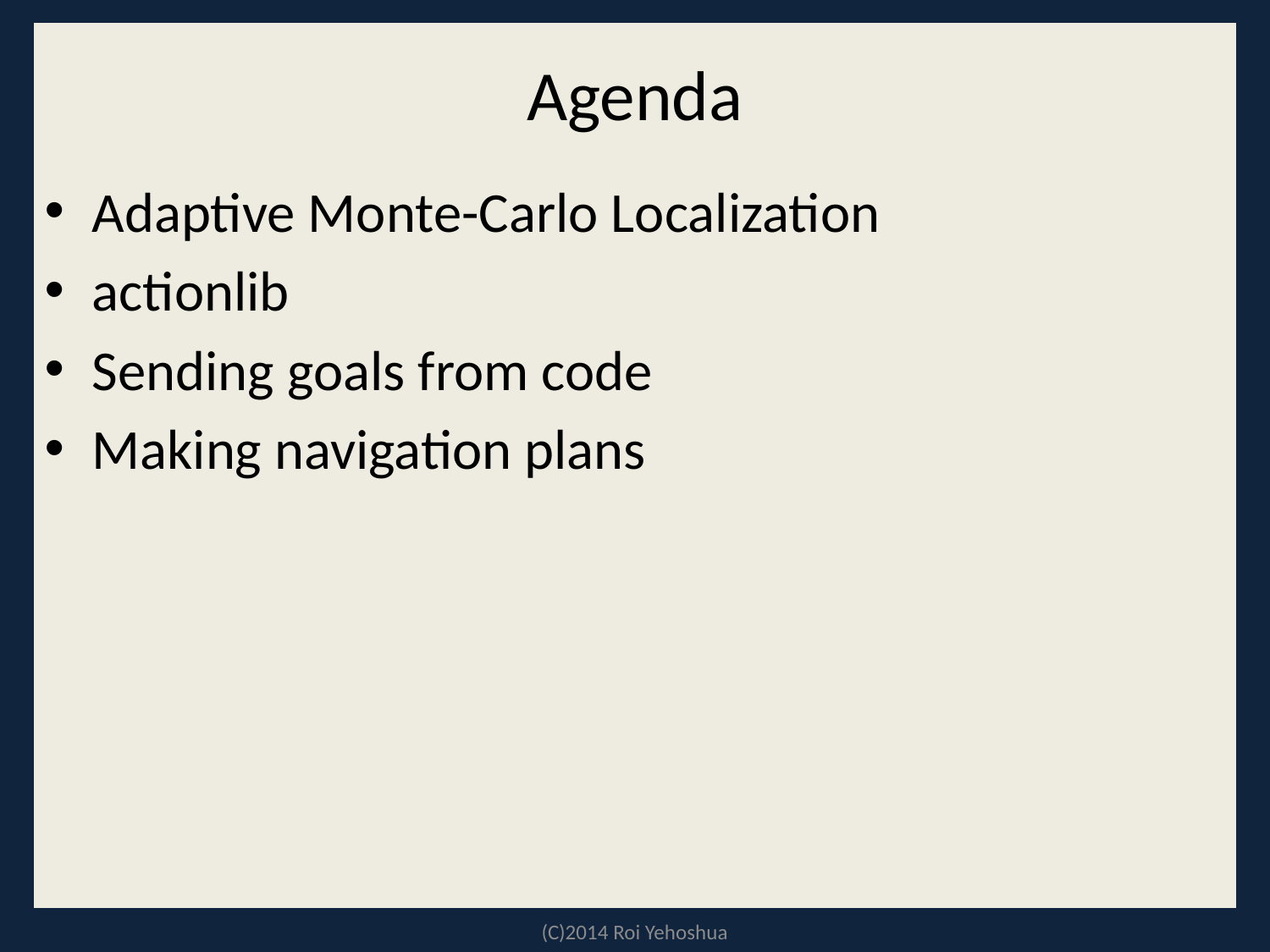

# Agenda
Adaptive Monte-Carlo Localization
actionlib
Sending goals from code
Making navigation plans

(C)2014 Roi Yehoshua